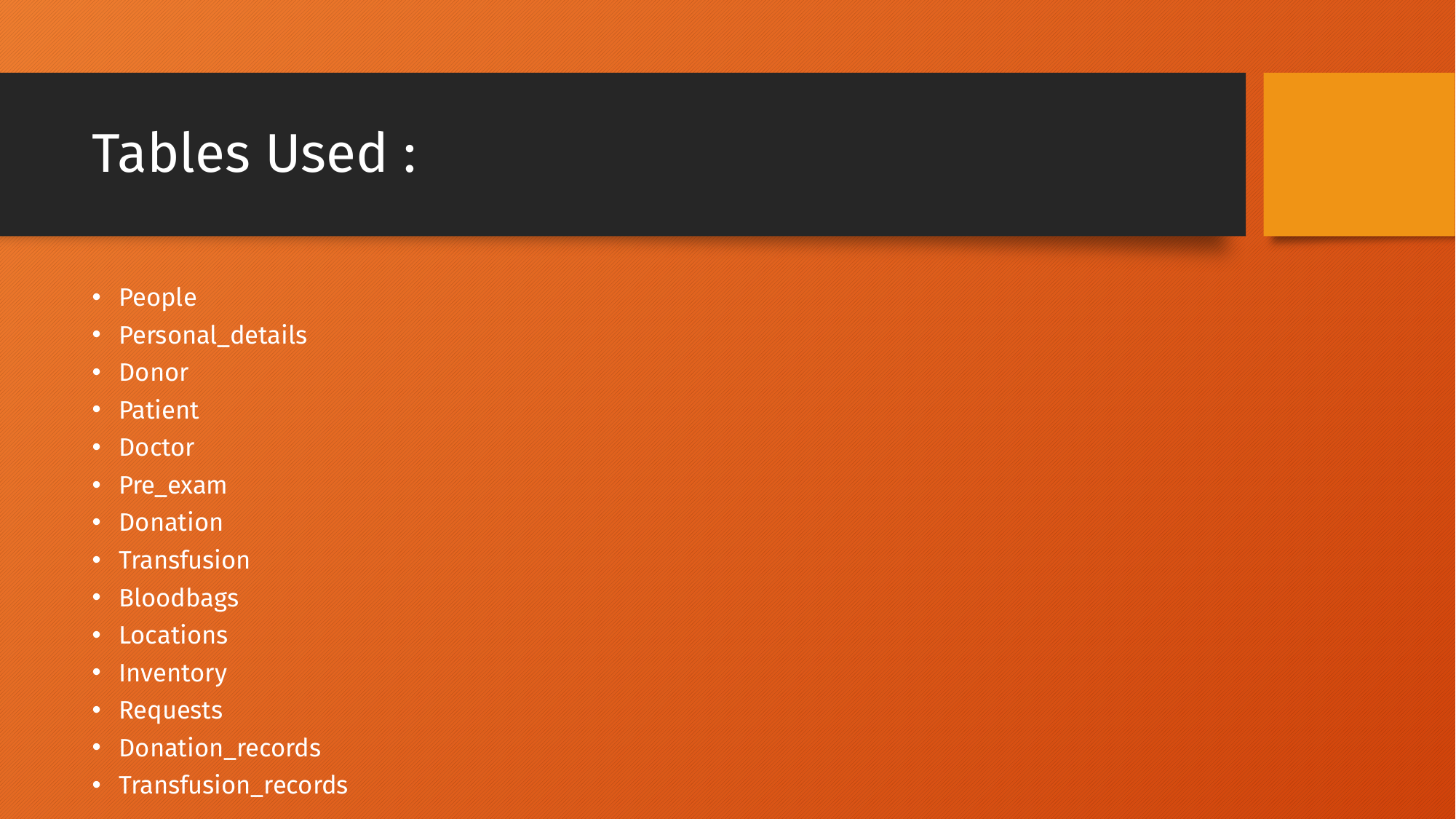

# Tables Used :
People
Personal_details
Donor
Patient
Doctor
Pre_exam
Donation
Transfusion
Bloodbags
Locations
Inventory
Requests
Donation_records
Transfusion_records